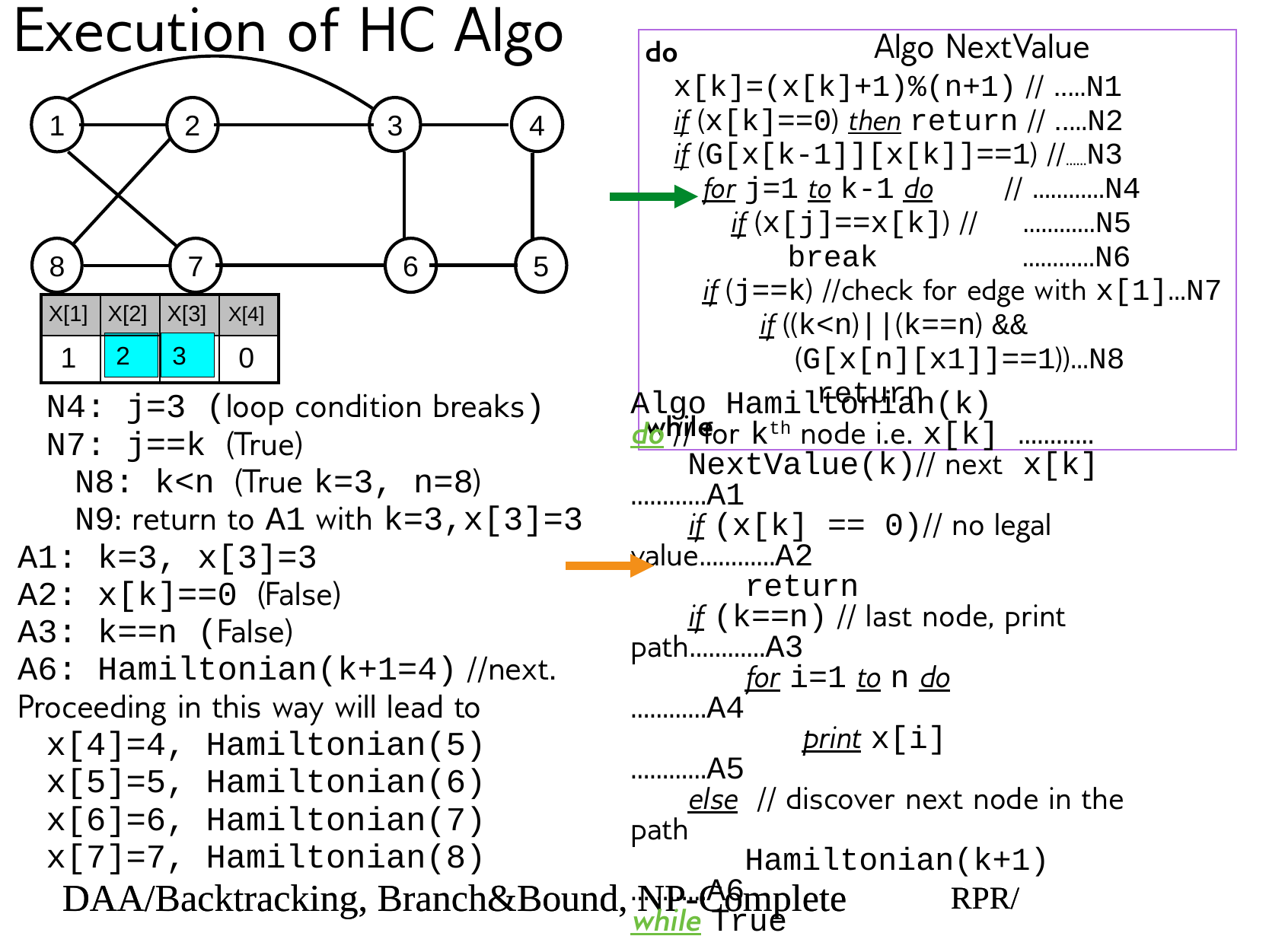

# Execution of HC Algo
Algo NextValue
do
x[k]=(x[k]+1)%(n+1) // ..…N1
if (x[k]==0) then return // ..…N2
if (G[x[k-1]][x[k]]==1) //……N3
for j=1 to k-1 do        // …………N4
if (x[j]==x[k]) //     …………N5
break        …………N6
if (j==k) //check for edge with x[1]…N7
if ((k<n)||(k==n) &&
  (G[x[n][x1]]==1))…N8
return
while

1
2
3
4

8
7
6
5

| X[1] | X[2] | X[3] | X[4] |
| --- | --- | --- | --- |
| 1 |  |  | 0 |
2
3
N4: j=3 (loop condition breaks)
N7: j==k (True)
N8: k<n (True k=3, n=8)
N9: return to A1 with k=3,x[3]=3
A1: k=3, x[3]=3
A2: x[k]==0 (False)
A3: k==n (False)
A6: Hamiltonian(k+1=4) //next.
Proceeding in this way will lead to
x[4]=4, Hamiltonian(5)
x[5]=5, Hamiltonian(6)
x[6]=6, Hamiltonian(7)
x[7]=7, Hamiltonian(8)
Algo Hamiltonian(k)
do // for kth node i.e. x[k] …………
NextValue(k)// next x[k] …………A1
if (x[k] == 0)// no legal value…………A2
return
if (k==n) // last node, print path…………A3
for i=1 to n do                    …………A4
print x[i]          …………A5
else // discover next node in the path
Hamiltonian(k+1)    …………A6
while True

DAA/Backtracking, Branch&Bound, NP-Complete
RPR/
15